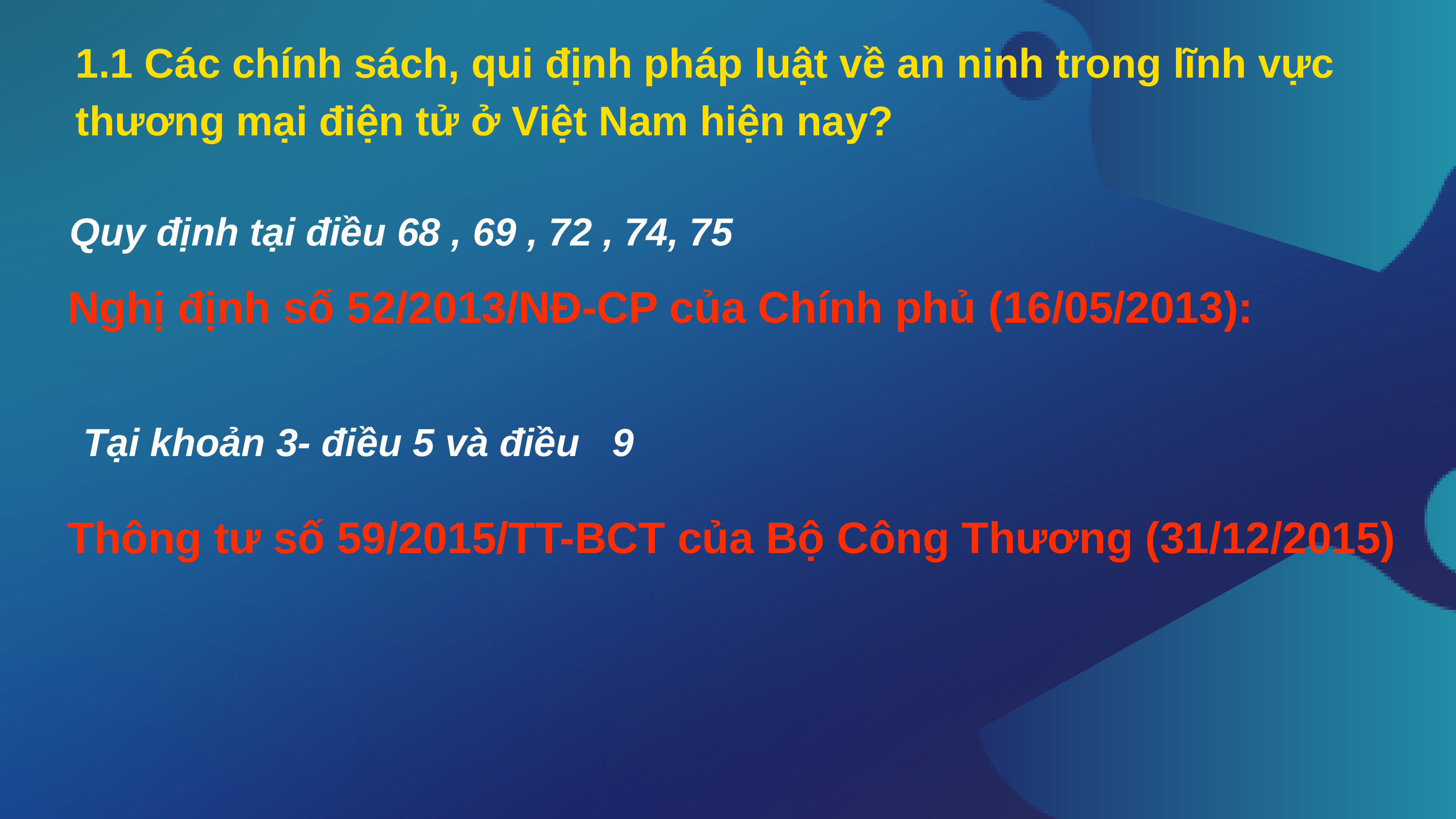

1.1 Các chính sách, qui định pháp luật về an ninh trong lĩnh vực thương mại điện tử ở Việt Nam hiện nay?
Quy định tại điều 68 , 69 , 72 , 74, 75
Nghị định số 52/2013/NĐ-CP của Chính phủ (16/05/2013):
Tại khoản 3- điều 5 và điều   9
Thông tư số 59/2015/TT-BCT của Bộ Công Thương (31/12/2015)